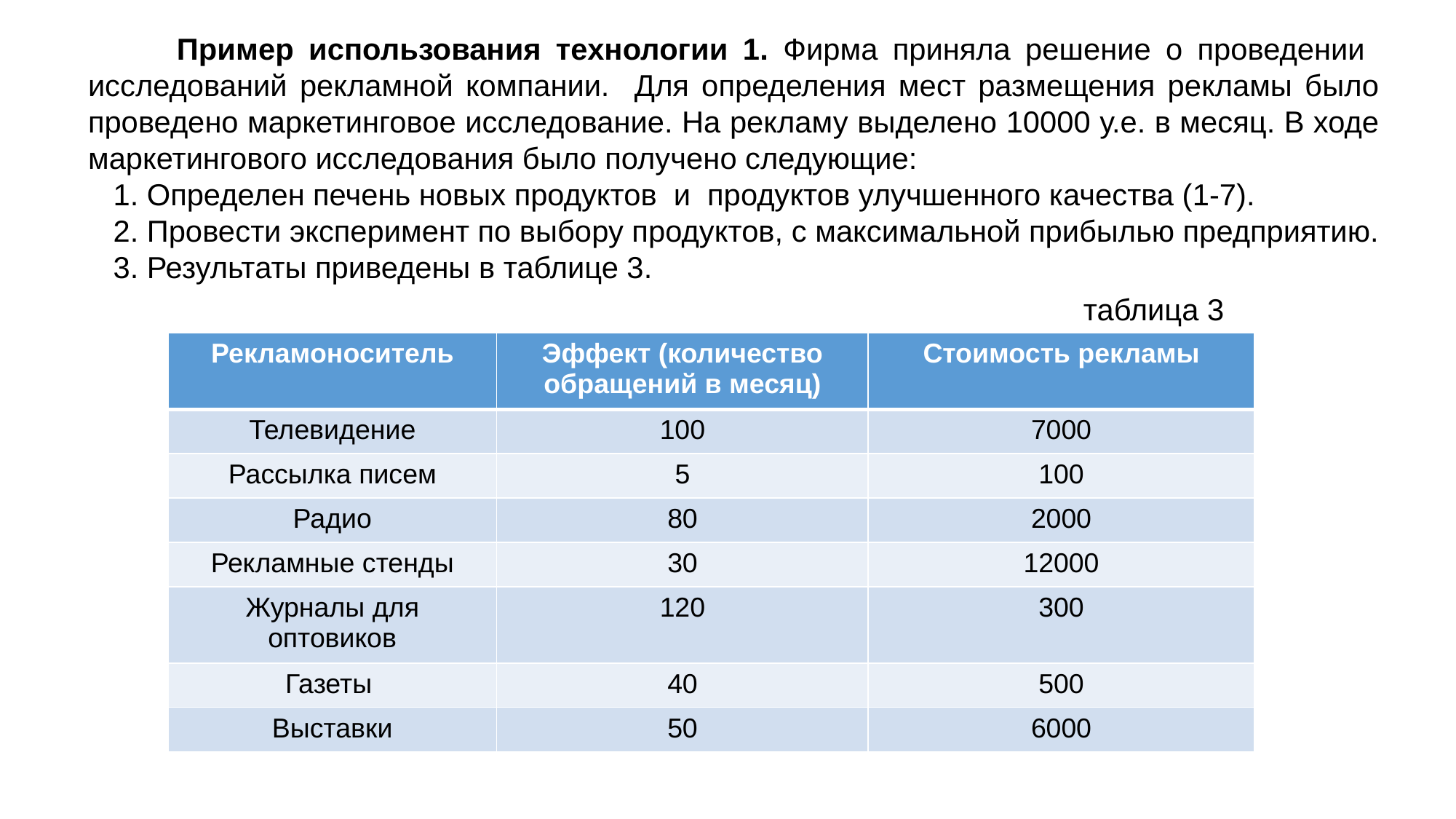

Пример использования технологии 1. Фирма приняла решение о проведении  исследований рекламной компании.  Для определения мест размещения рекламы было проведено маркетинговое исследование. На рекламу выделено 10000 у.е. в месяц. В ходе маркетингового исследования было получено следующие:
   1. Определен печень новых продуктов  и  продуктов улучшенного качества (1-7).
   2. Провести эксперимент по выбору продуктов, с максимальной прибылью предприятию.
   3. Результаты приведены в таблице 3.
таблица 3
| Рекламоноситель | Эффект (количество обращений в месяц) | Стоимость рекламы |
| --- | --- | --- |
| Телевидение | 100 | 7000 |
| Рассылка писем | 5 | 100 |
| Радио | 80 | 2000 |
| Рекламные стенды | 30 | 12000 |
| Журналы для оптовиков | 120 | 300 |
| Газеты | 40 | 500 |
| Выставки | 50 | 6000 |